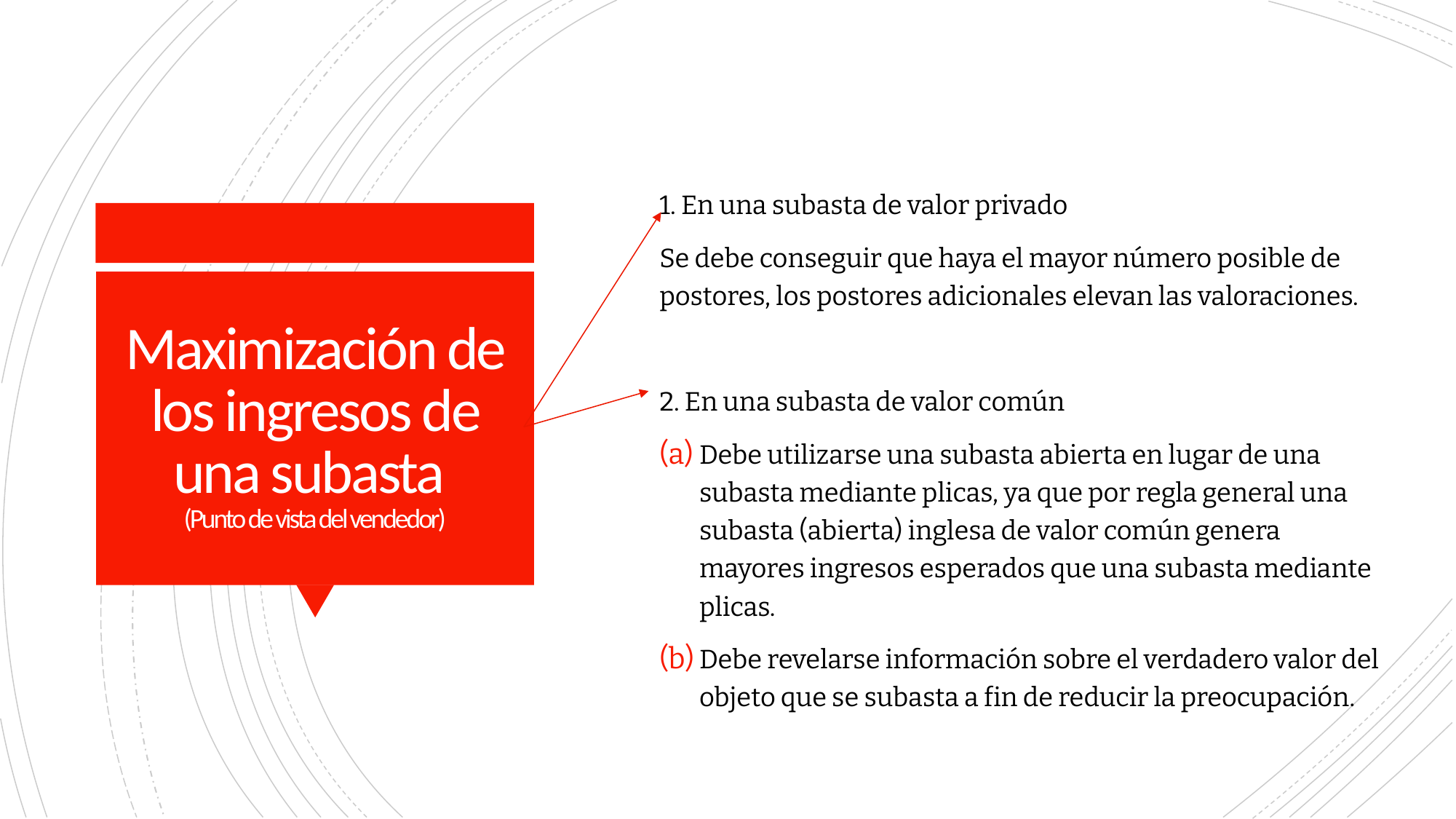

1. En una subasta de valor privado
Se debe conseguir que haya el mayor número posible de postores, los postores adicionales elevan las valoraciones.

2. En una subasta de valor común
Debe utilizarse una subasta abierta en lugar de una subasta mediante plicas, ya que por regla general una subasta (abierta) inglesa de valor común genera mayores ingresos esperados que una subasta mediante plicas.
Debe revelarse información sobre el verdadero valor del objeto que se subasta a fin de reducir la preocupación.

# Maximización de los ingresos de una subasta (Punto de vista del vendedor)